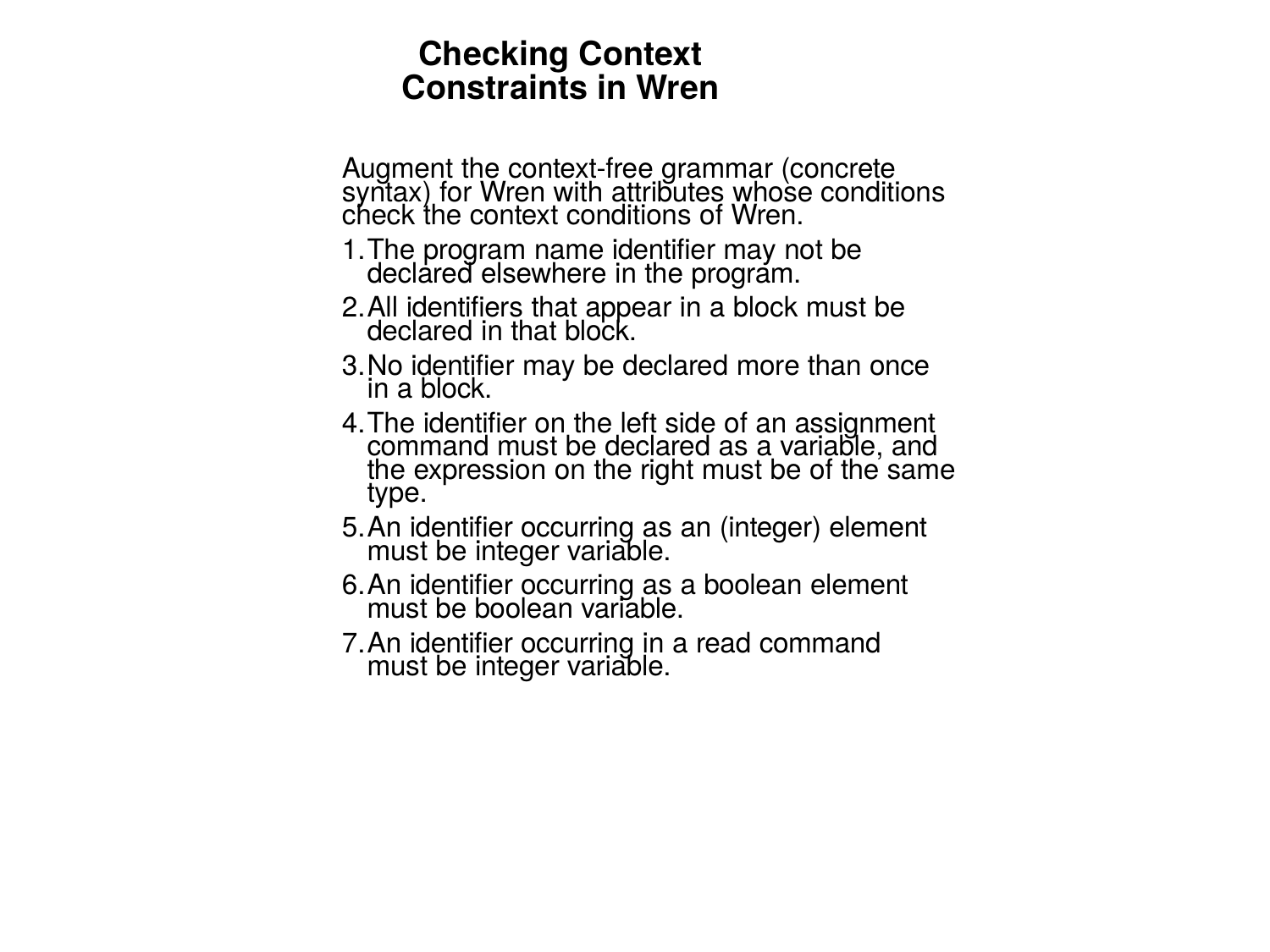

Checking Context Constraints in Wren
Augment the context-free grammar (concrete syntax) for Wren with attributes whose conditions check the context conditions of Wren.
The program name identifier may not be declared elsewhere in the program.
All identifiers that appear in a block must be declared in that block.
No identifier may be declared more than once in a block.
The identifier on the left side of an assignment command must be declared as a variable, and the expression on the right must be of the same type.
An identifier occurring as an (integer) element must be integer variable.
An identifier occurring as a boolean element must be boolean variable.
An identifier occurring in a read command must be integer variable.